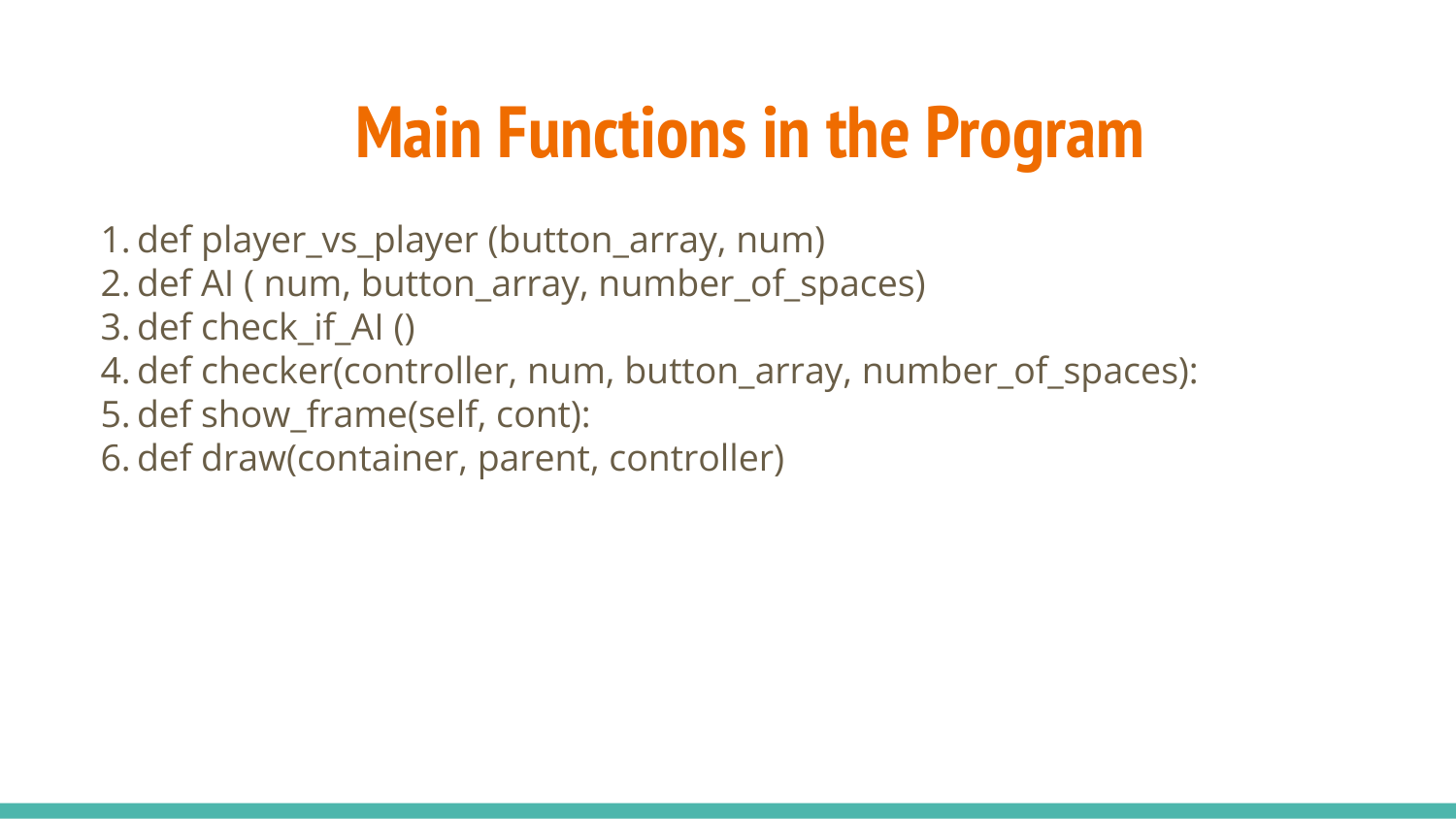

# Main Functions in the Program
def player_vs_player (button_array, num)
def AI ( num, button_array, number_of_spaces)
def check_if_AI ()
def checker(controller, num, button_array, number_of_spaces):
def show_frame(self, cont):
def draw(container, parent, controller)